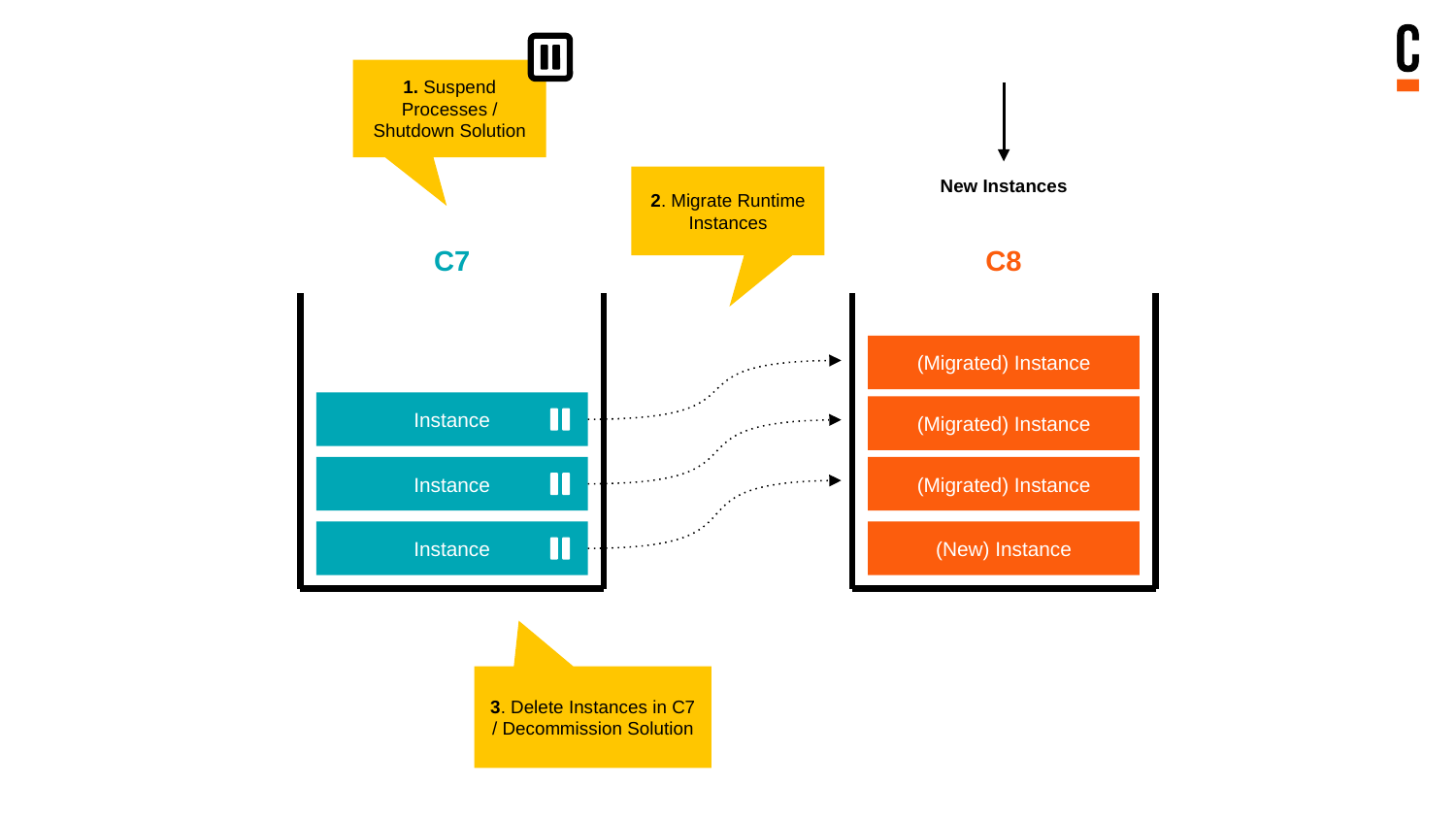

1. Suspend Processes / Shutdown Solution
New Instances
2. Migrate Runtime Instances
C7
C8
(Migrated) Instance

Instance
(Migrated) Instance

Instance
(Migrated) Instance

Instance
(New) Instance

3. Delete Instances in C7 / Decommission Solution